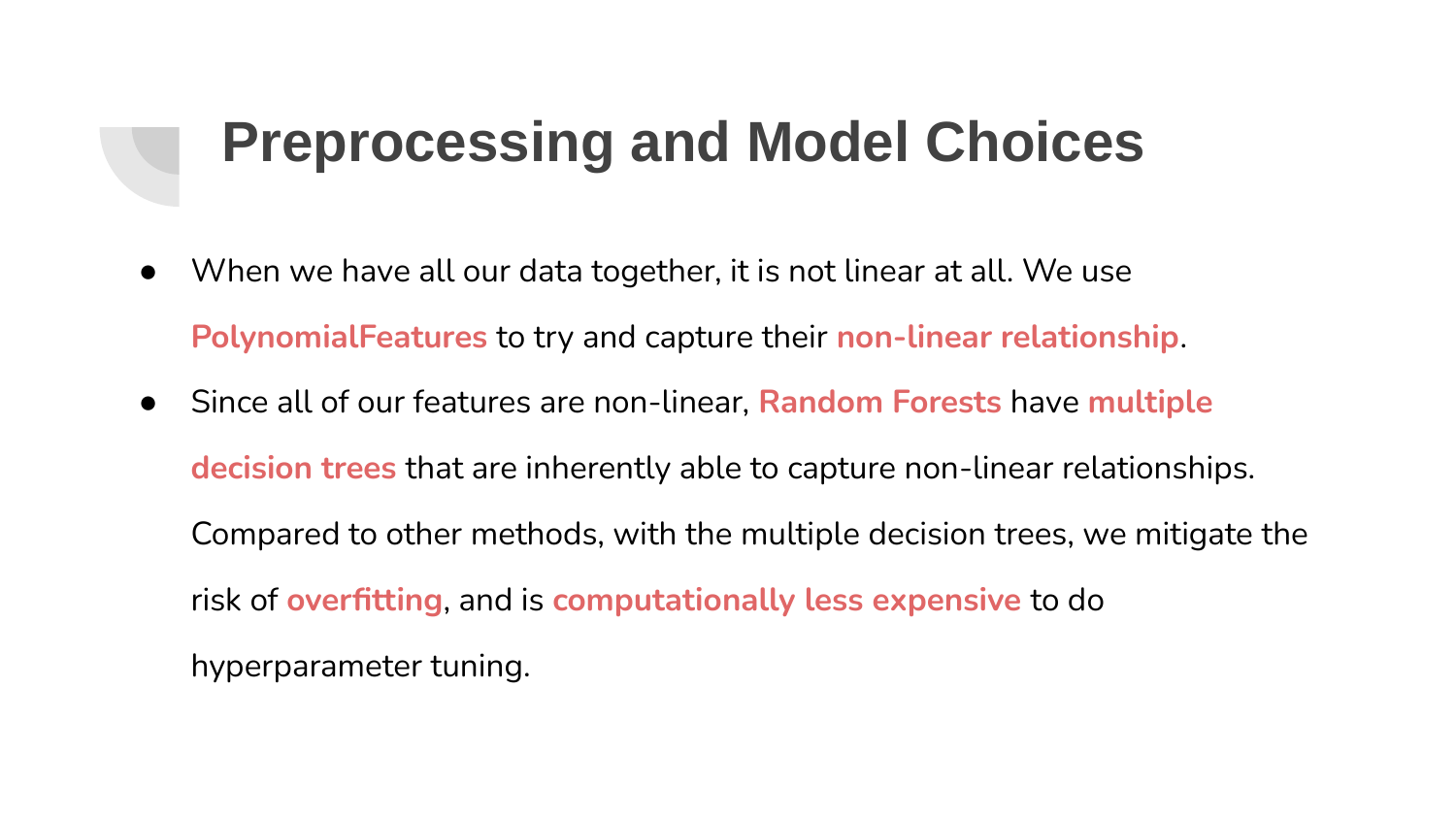

# Preprocessing and Model Choices
When we have all our data together, it is not linear at all. We use PolynomialFeatures to try and capture their non-linear relationship.
Since all of our features are non-linear, Random Forests have multiple decision trees that are inherently able to capture non-linear relationships. Compared to other methods, with the multiple decision trees, we mitigate the risk of overfitting, and is computationally less expensive to do hyperparameter tuning.